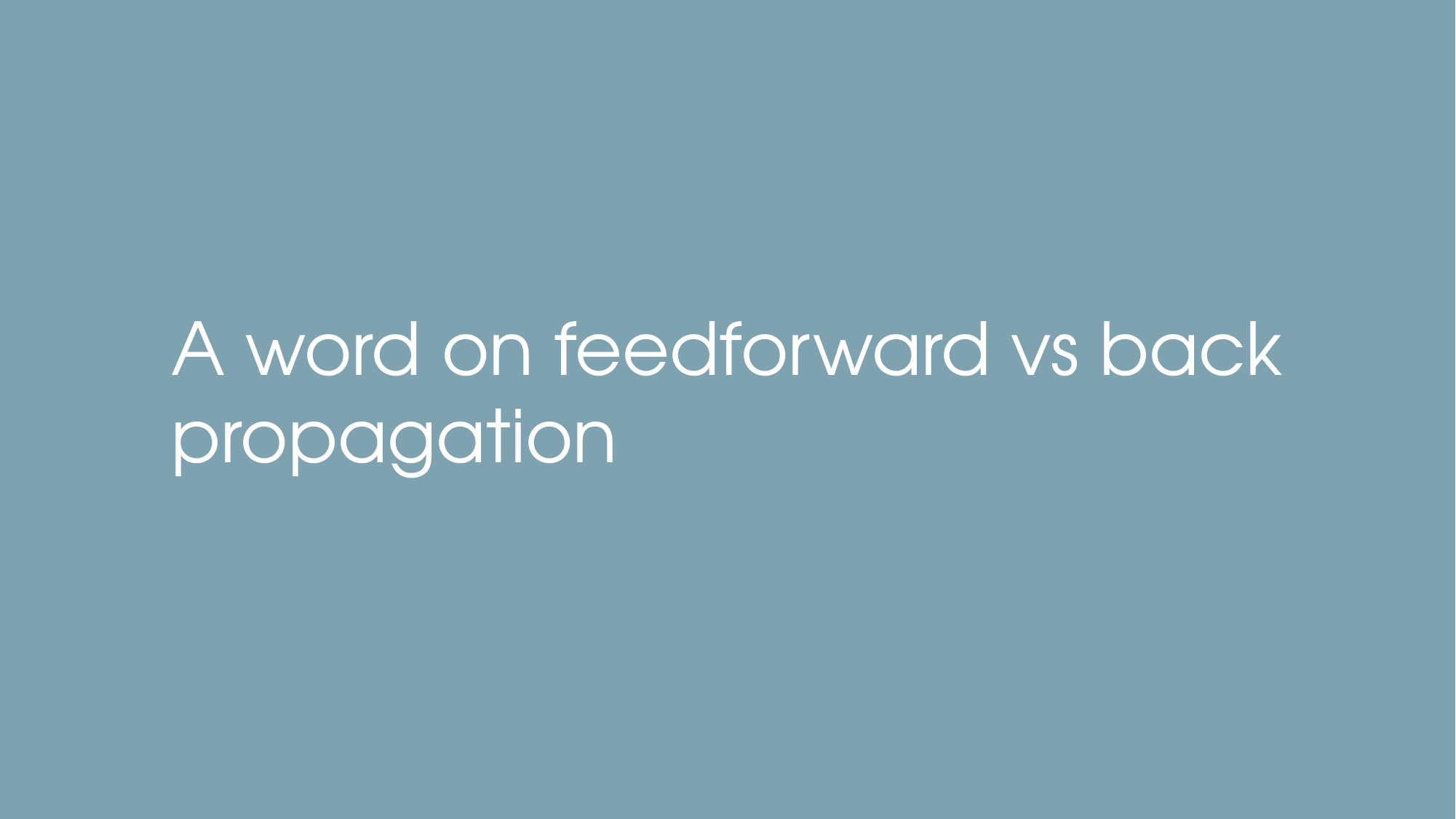

# A word on feedforward vs back propagation